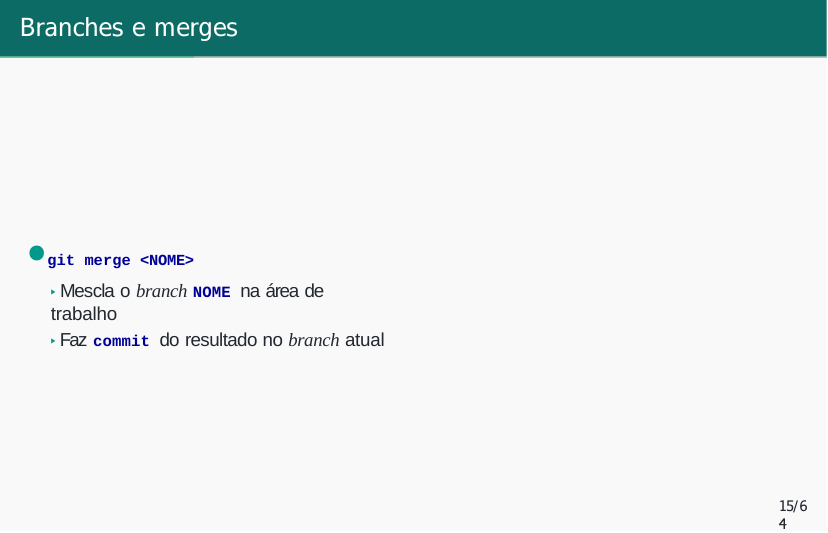

# Branches e merges

git merge <NOME>
▶ Mescla o branch NOME na área de trabalho
▶ Faz commit do resultado no branch atual
15/64